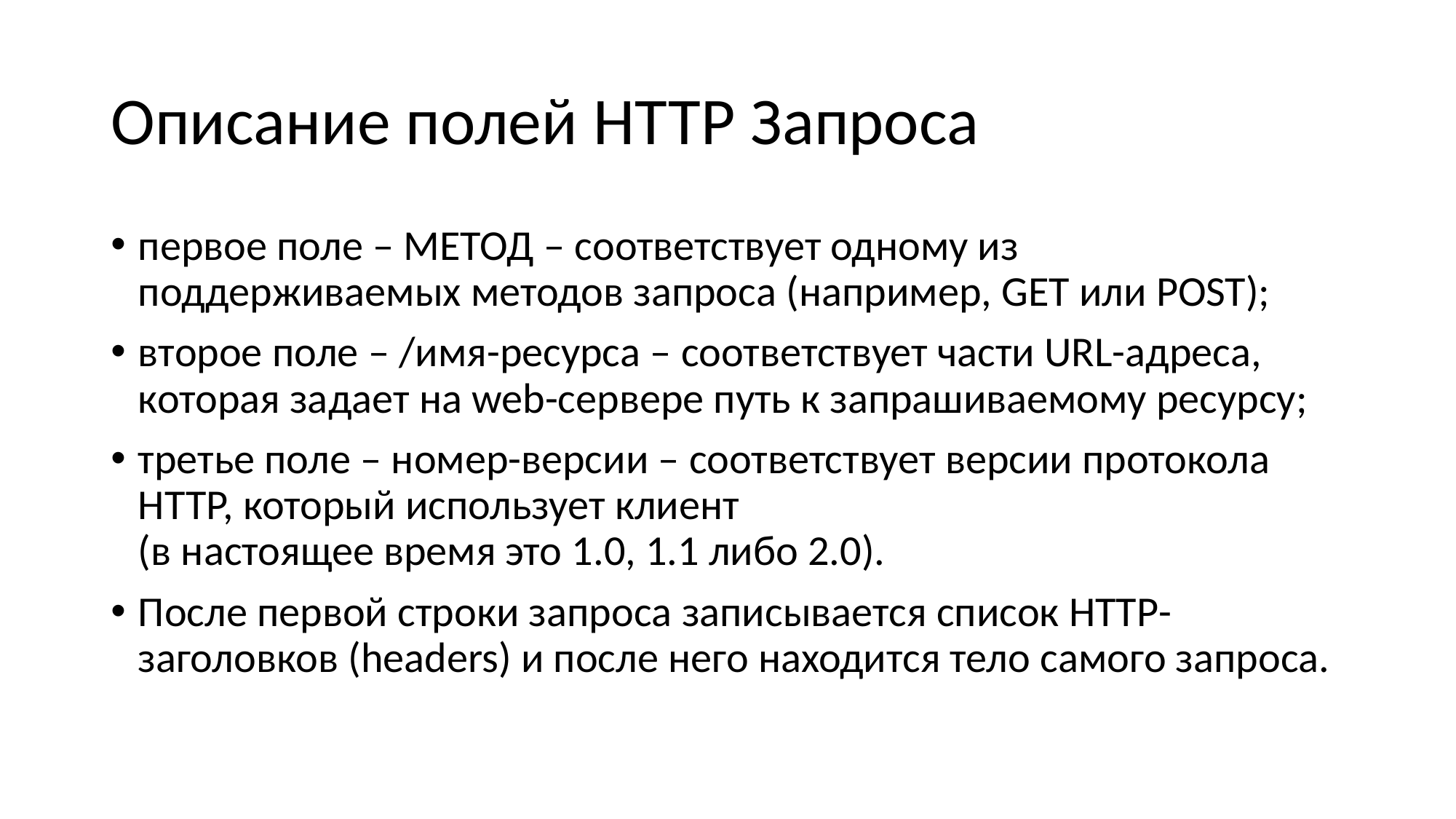

# Описание полей HTTP Запроса
первое поле – МЕТОД – соответствует одному из поддерживаемых методов запроса (например, GET или POST);
второе поле – /имя-ресурса – соответствует части URL-адреса, которая задает на web-сервере путь к запрашиваемому ресурсу;
третье поле – номер-версии – соответствует версии протокола HTTP, который использует клиент
(в настоящее время это 1.0, 1.1 либо 2.0).
После первой строки запроса записывается список НТТР- заголовков (headers) и после него находится тело самого запроса.